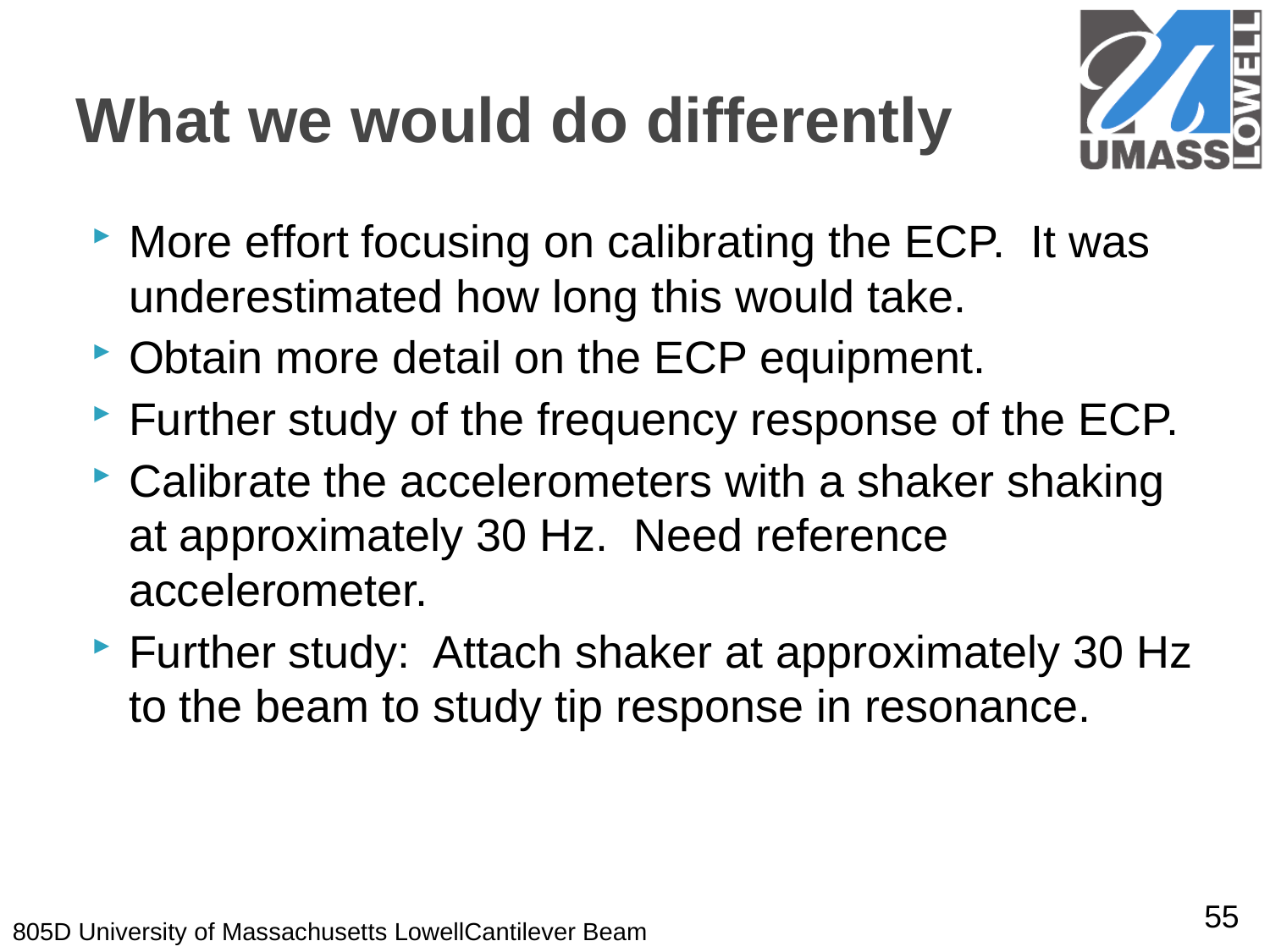

# What we would do differently
More effort focusing on calibrating the ECP.  It was underestimated how long this would take.
Obtain more detail on the ECP equipment.
Further study of the frequency response of the ECP.
Calibrate the accelerometers with a shaker shaking at approximately 30 Hz.  Need reference accelerometer.
Further study:  Attach shaker at approximately 30 Hz to the beam to study tip response in resonance.
55
805D 	University of Massachusetts Lowell	Cantilever Beam